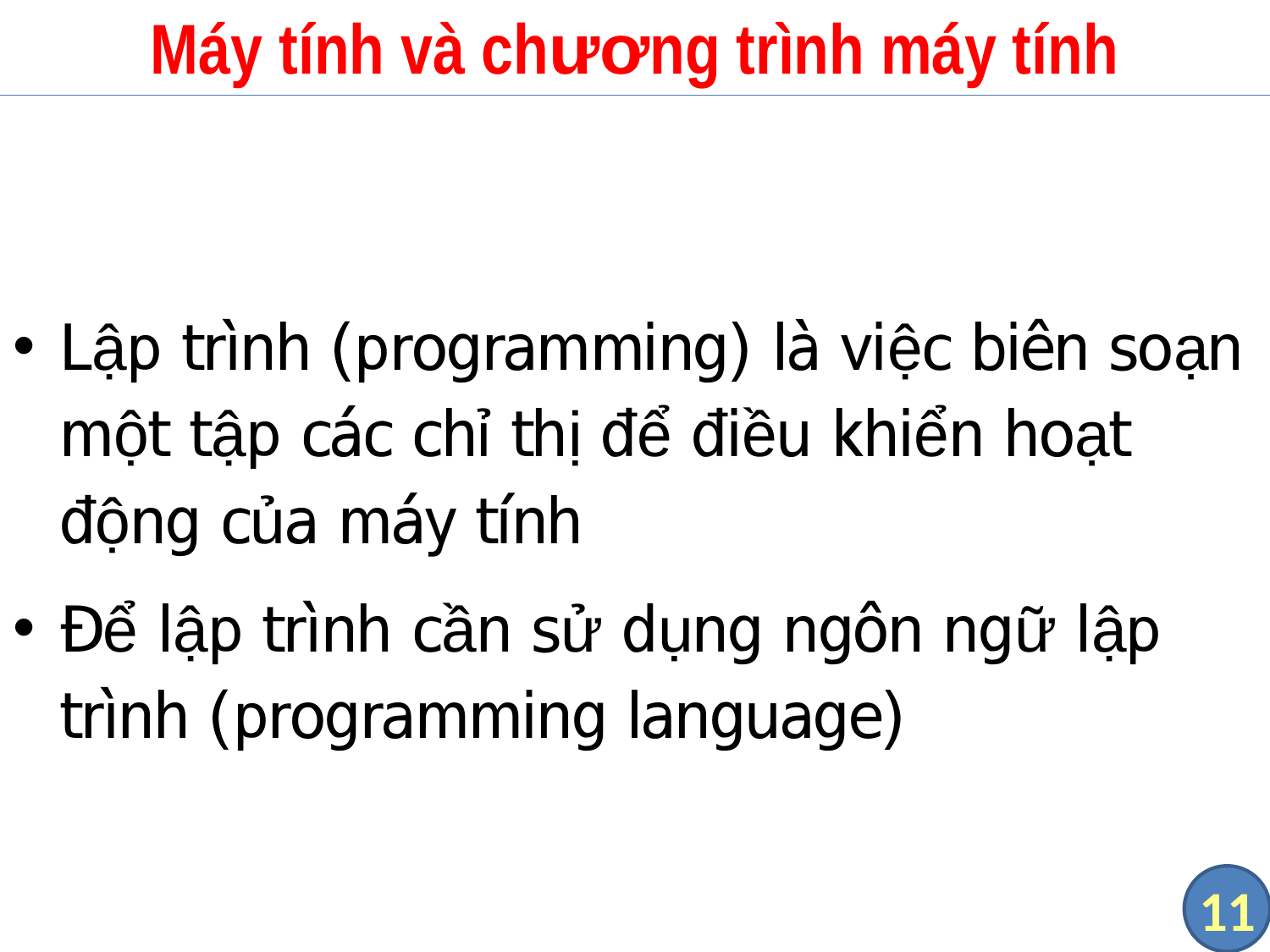

# Máy tính và chương trình máy tính
Lập trình (programming) là việc biên soạn một tập các chỉ thị để điều khiển hoạt động của máy tính
Để lập trình cần sử dụng ngôn ngữ lập trình (programming language)
11